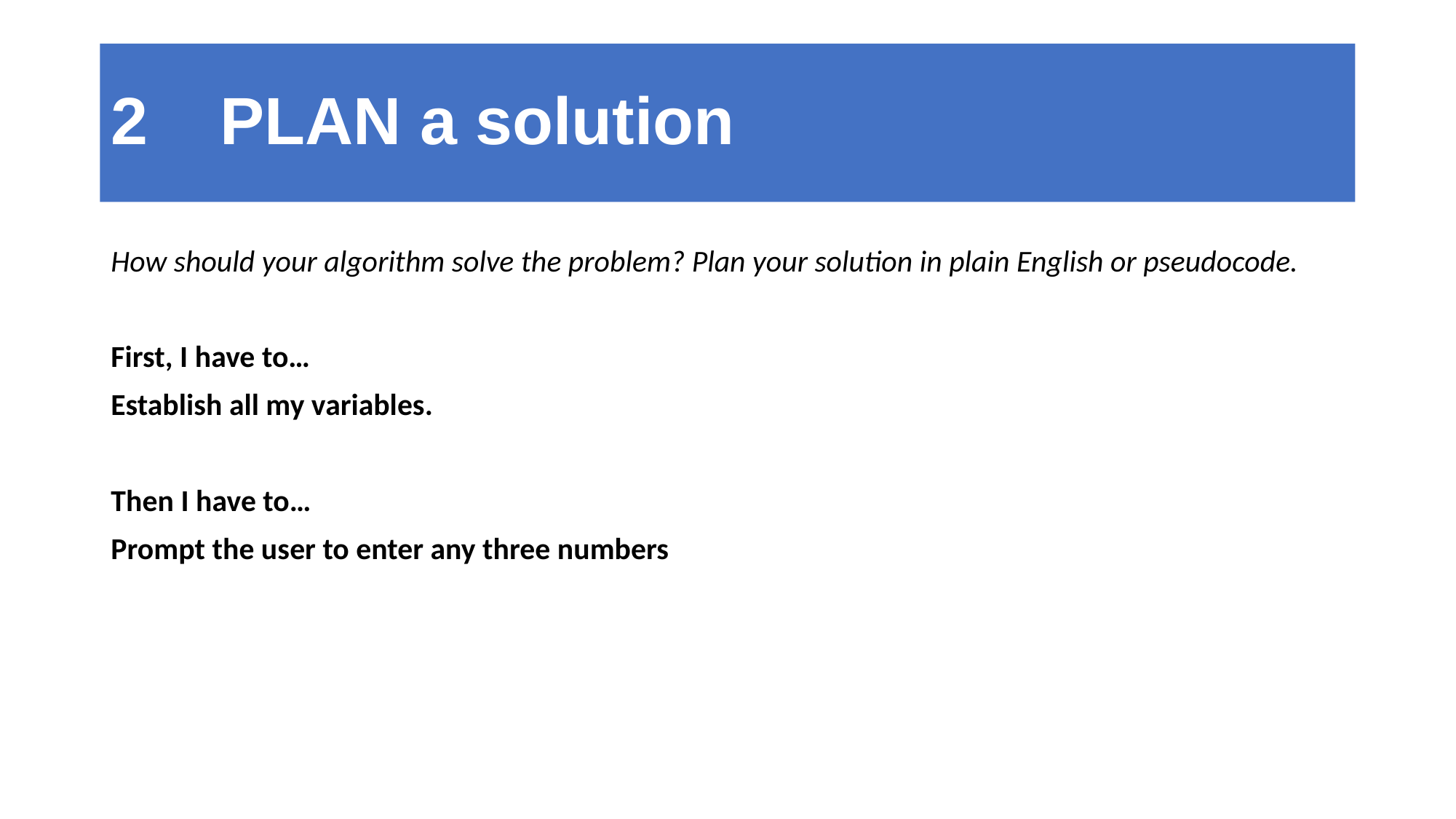

# 2	PLAN a solution
How should your algorithm solve the problem? Plan your solution in plain English or pseudocode.

First, I have to…
Establish all my variables.

Then I have to…
Prompt the user to enter any three numbers